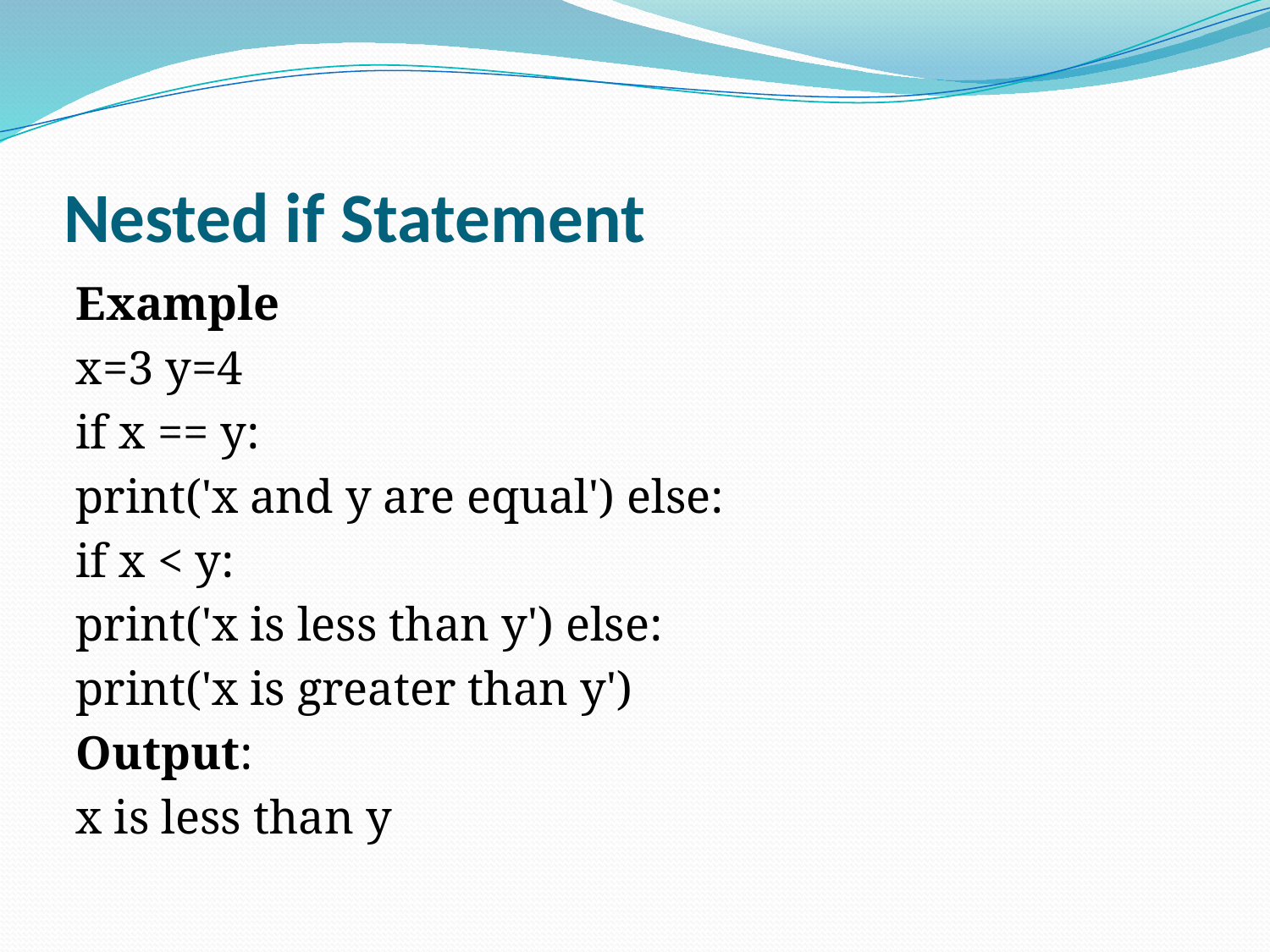

# Nested if Statement
Example
x=3 y=4
if x == y:
print('x and y are equal') else:
if x < y:
print('x is less than y') else:
print('x is greater than y')
Output:
x is less than y